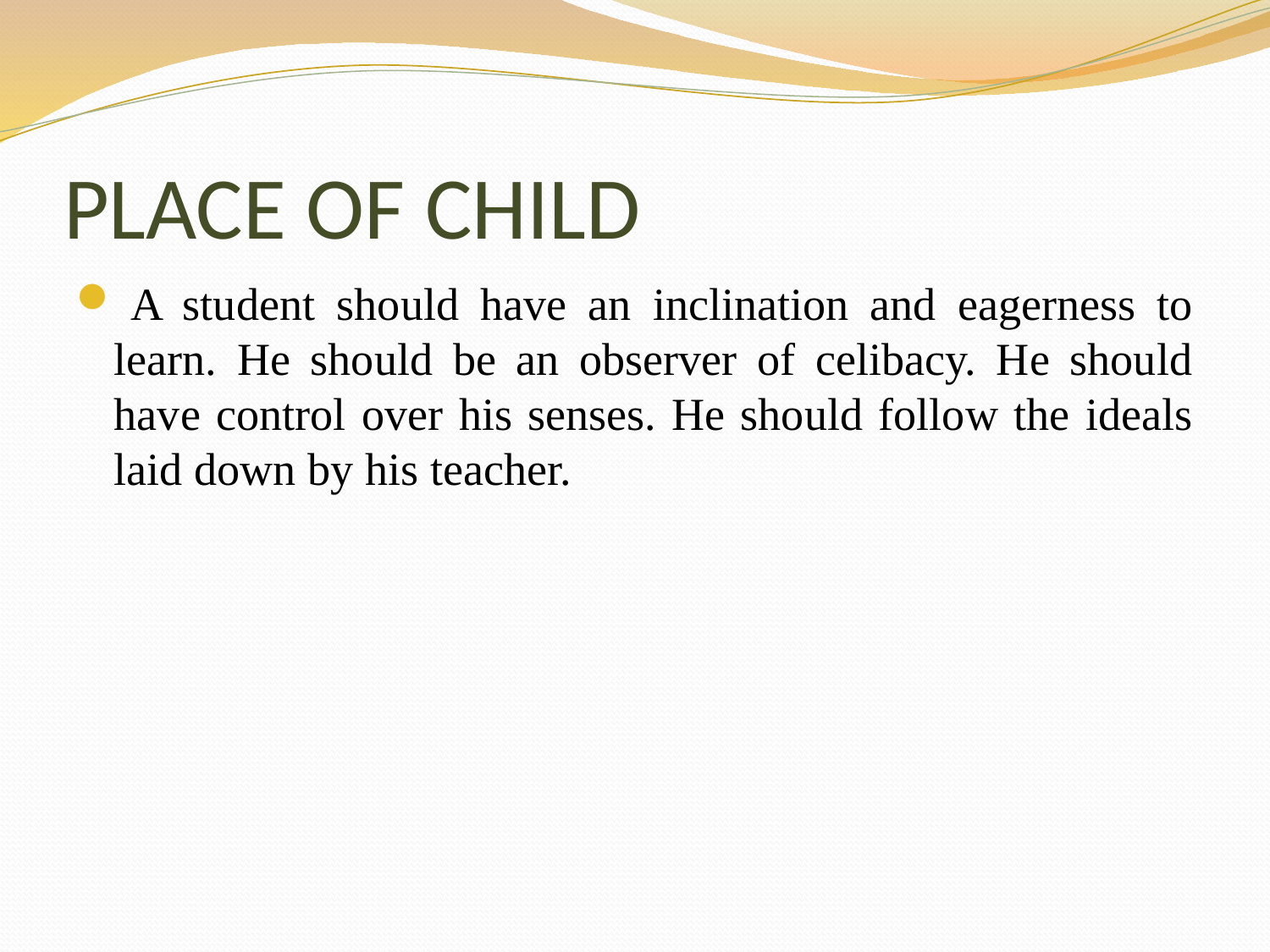

# PLACE OF CHILD
 A student should have an inclination and eagerness to learn. He should be an observer of celibacy. He should have control over his senses. He should follow the ideals laid down by his teacher.